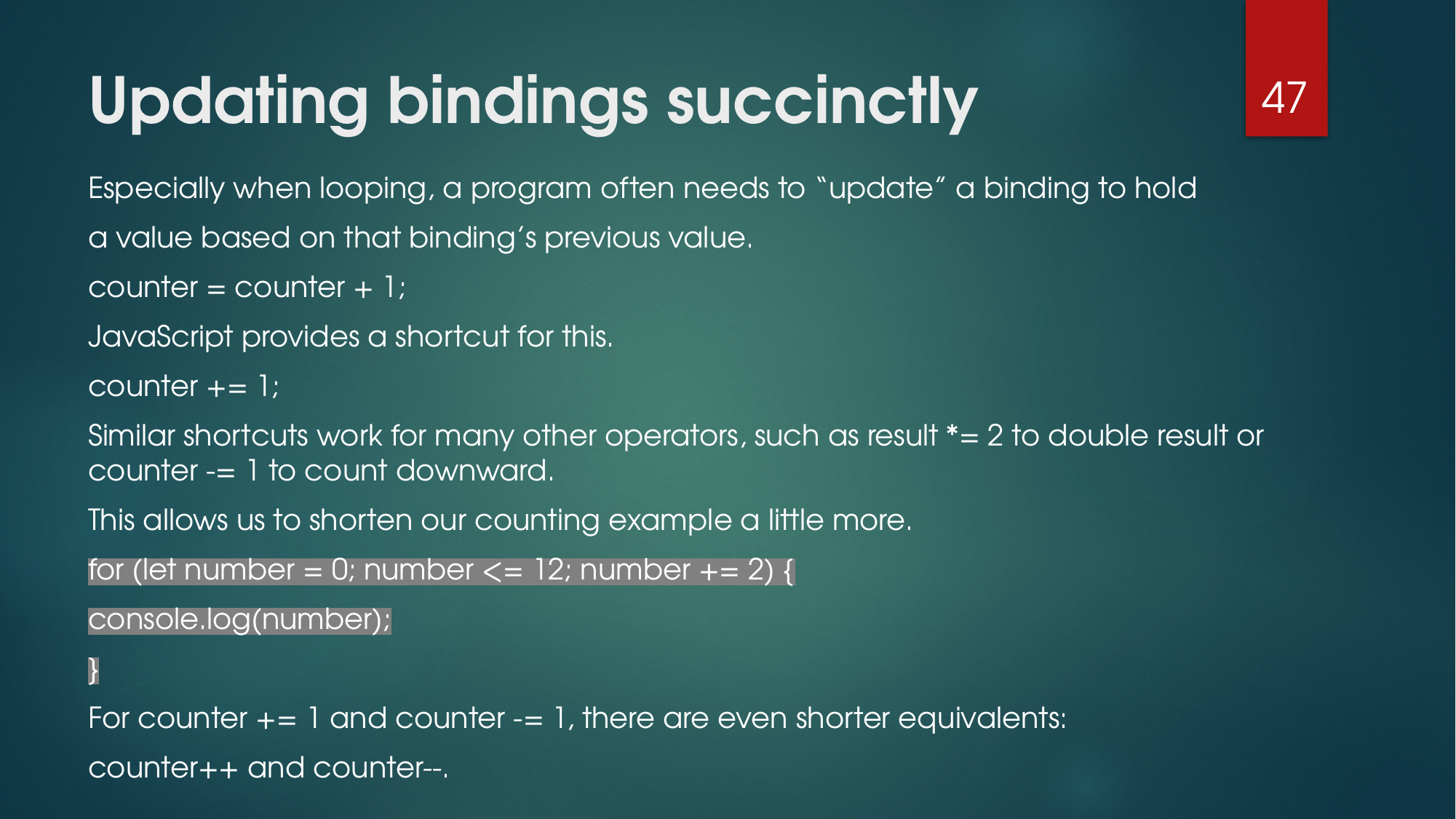

47
# Updating bindings succinctly
Especially when looping, a program often needs to “update” a binding to hold
a value based on that binding’s previous value.
counter = counter + 1;
JavaScript provides a shortcut for this.
counter += 1;
Similar shortcuts work for many other operators, such as result *= 2 to double result or counter -= 1 to count downward.
This allows us to shorten our counting example a little more.
for (let number = 0; number <= 12; number += 2) {
console.log(number);
}
For counter += 1 and counter -= 1, there are even shorter equivalents:
counter++ and counter--.